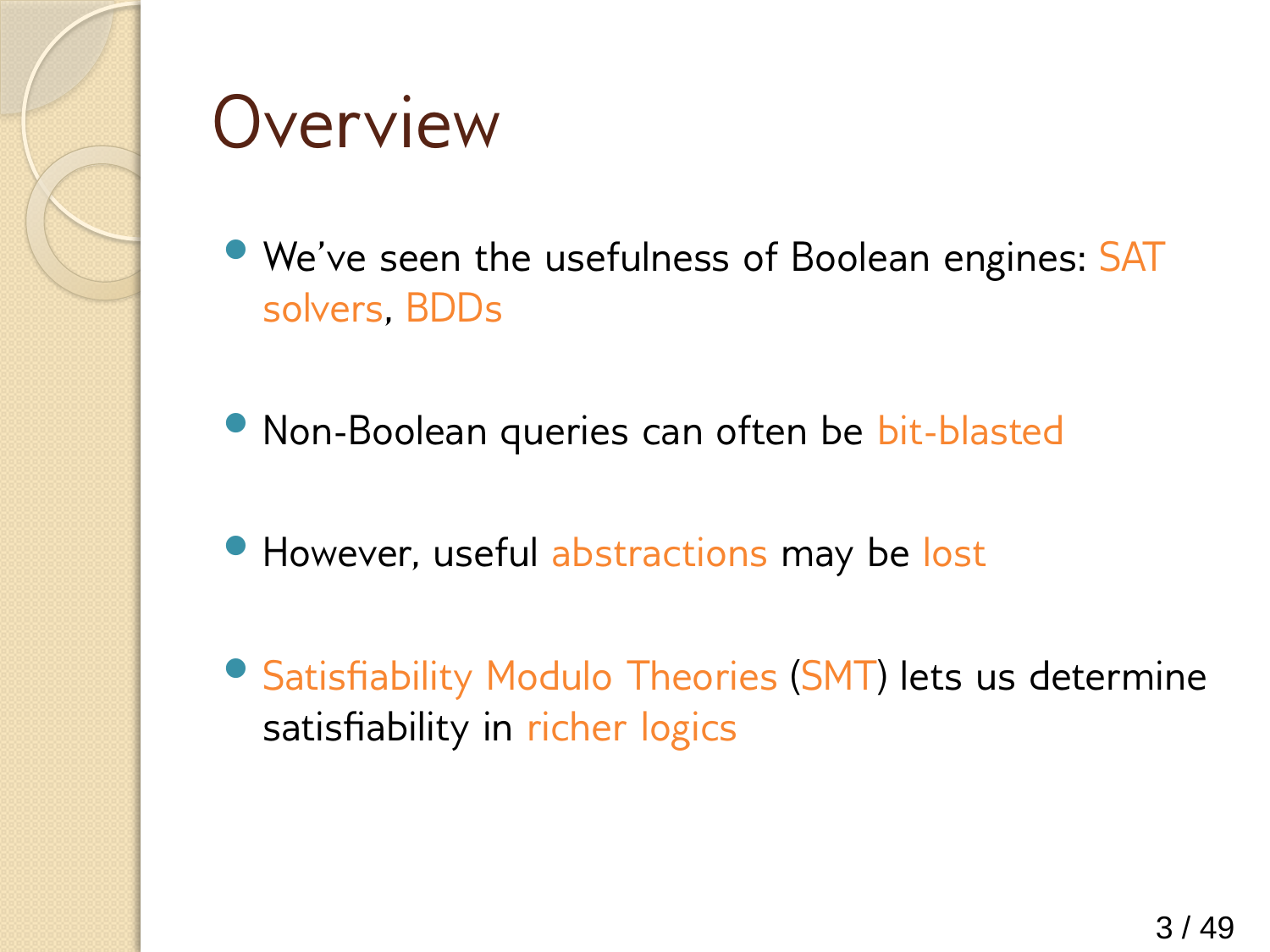

# Overview
We’ve seen the usefulness of Boolean engines: SAT solvers, BDDs

Non-Boolean queries can often be bit-blasted

However, useful abstractions may be lost

Satisfiability Modulo Theories (SMT) lets us determine satisfiability in richer logics